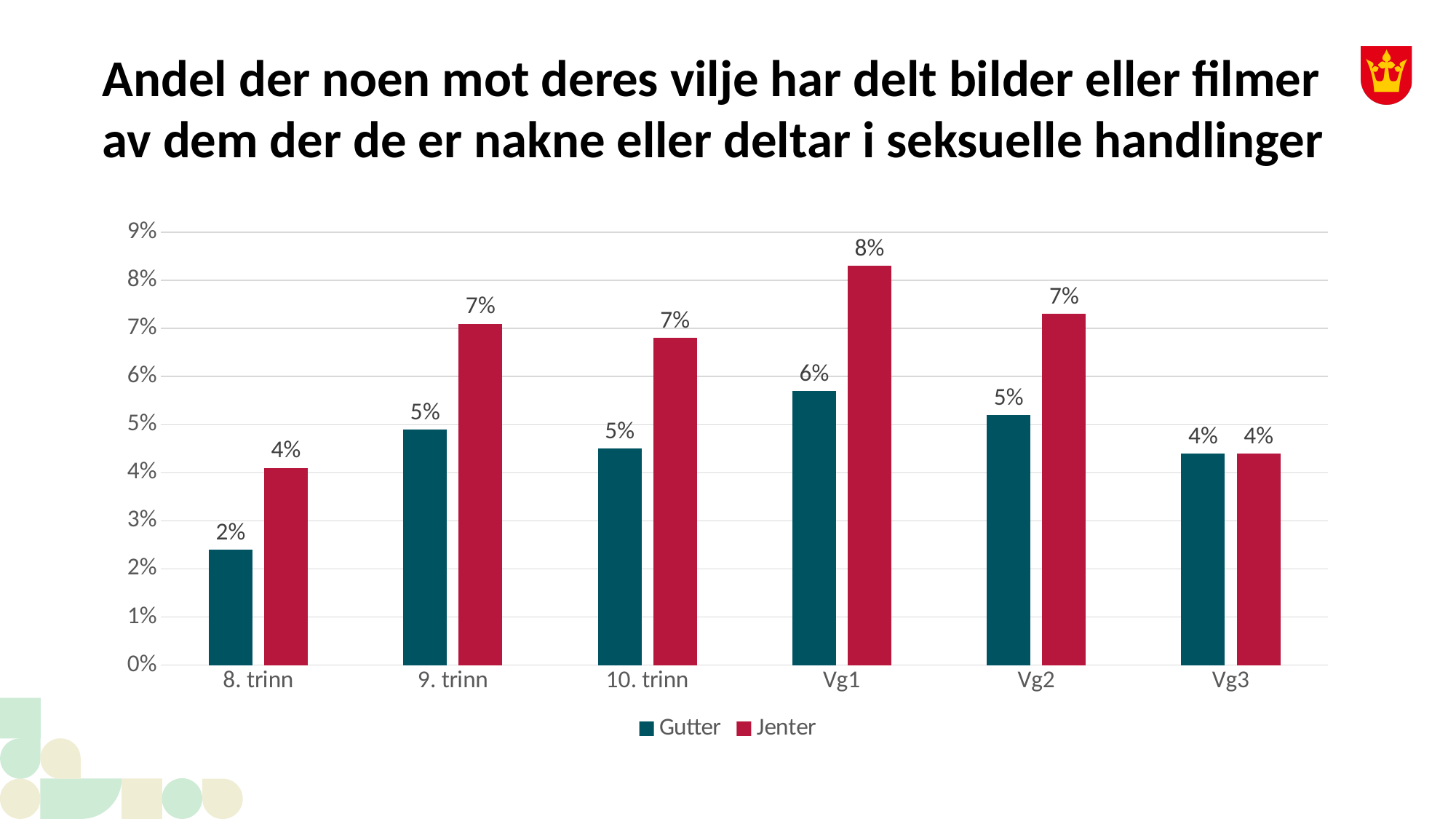

# Andel der noen mot deres vilje har delt bilder eller filmer av dem der de er nakne eller deltar i seksuelle handlinger

### Chart

| Category | Gutter | Jenter |
|---|---|---|
| 8. trinn | 0.024 | 0.040999999999999995 |
| 9. trinn | 0.049 | 0.071 |
| 10. trinn | 0.045 | 0.068 |
| Vg1 | 0.057 | 0.083 |
| Vg2 | 0.052000000000000005 | 0.073 |
| Vg3 | 0.044000000000000004 | 0.044000000000000004 |